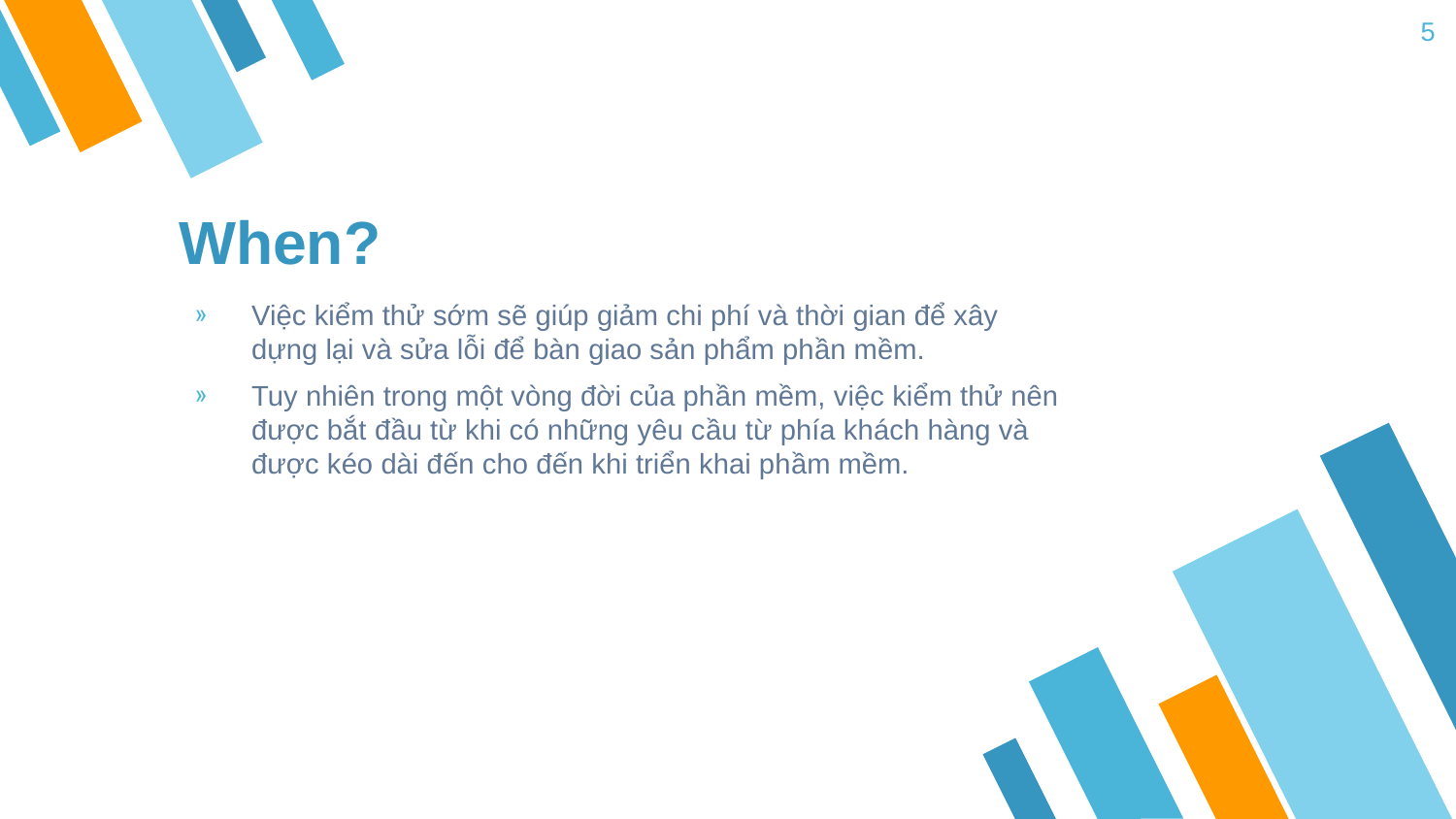

5
# When?
Việc kiểm thử sớm sẽ giúp giảm chi phí và thời gian để xây dựng lại và sửa lỗi để bàn giao sản phẩm phần mềm.
Tuy nhiên trong một vòng đời của phần mềm, việc kiểm thử nên được bắt đầu từ khi có những yêu cầu từ phía khách hàng và được kéo dài đến cho đến khi triển khai phầm mềm.